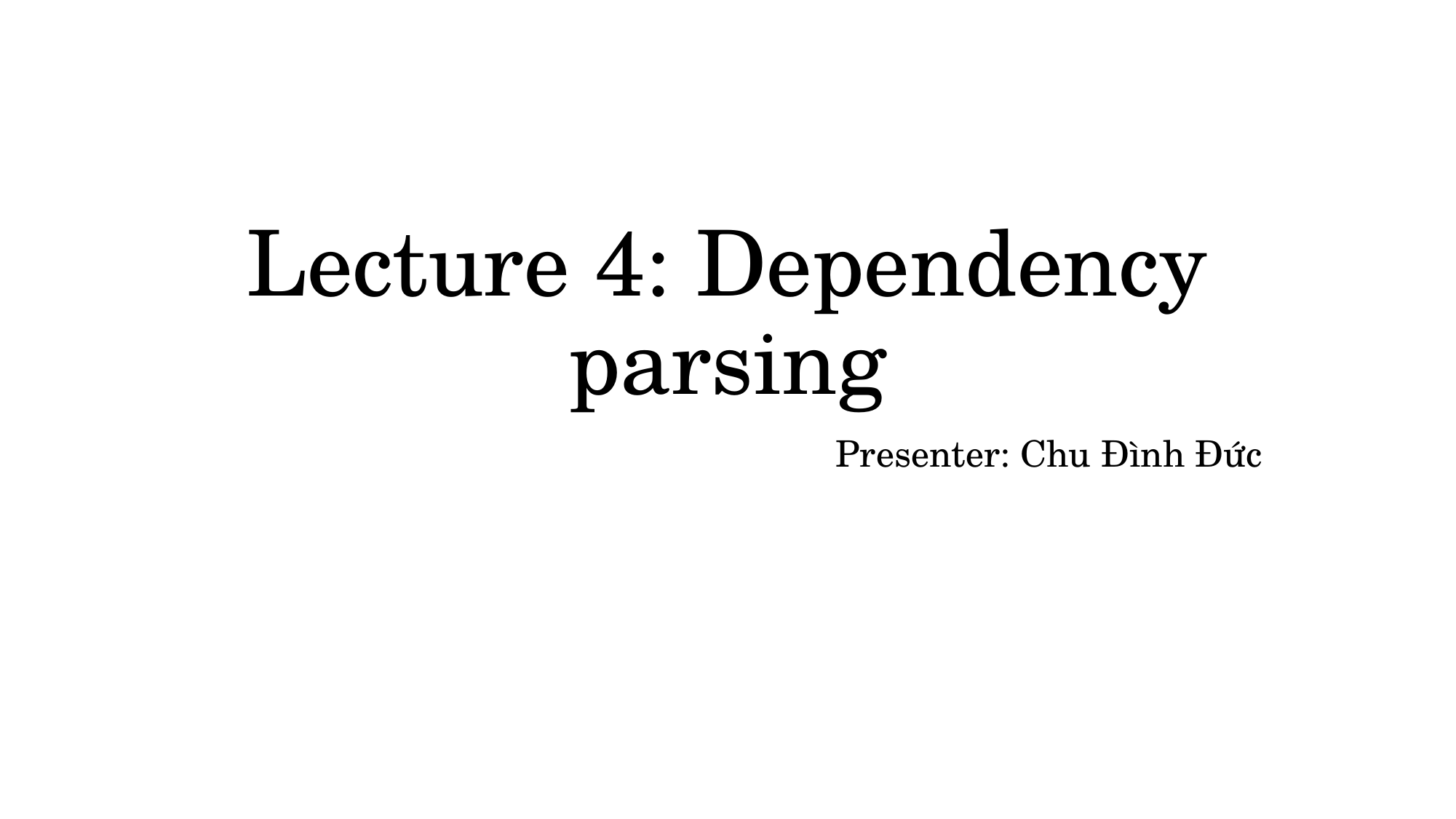

# Lecture 4: Dependency parsing
Presenter: Chu Đình Đức